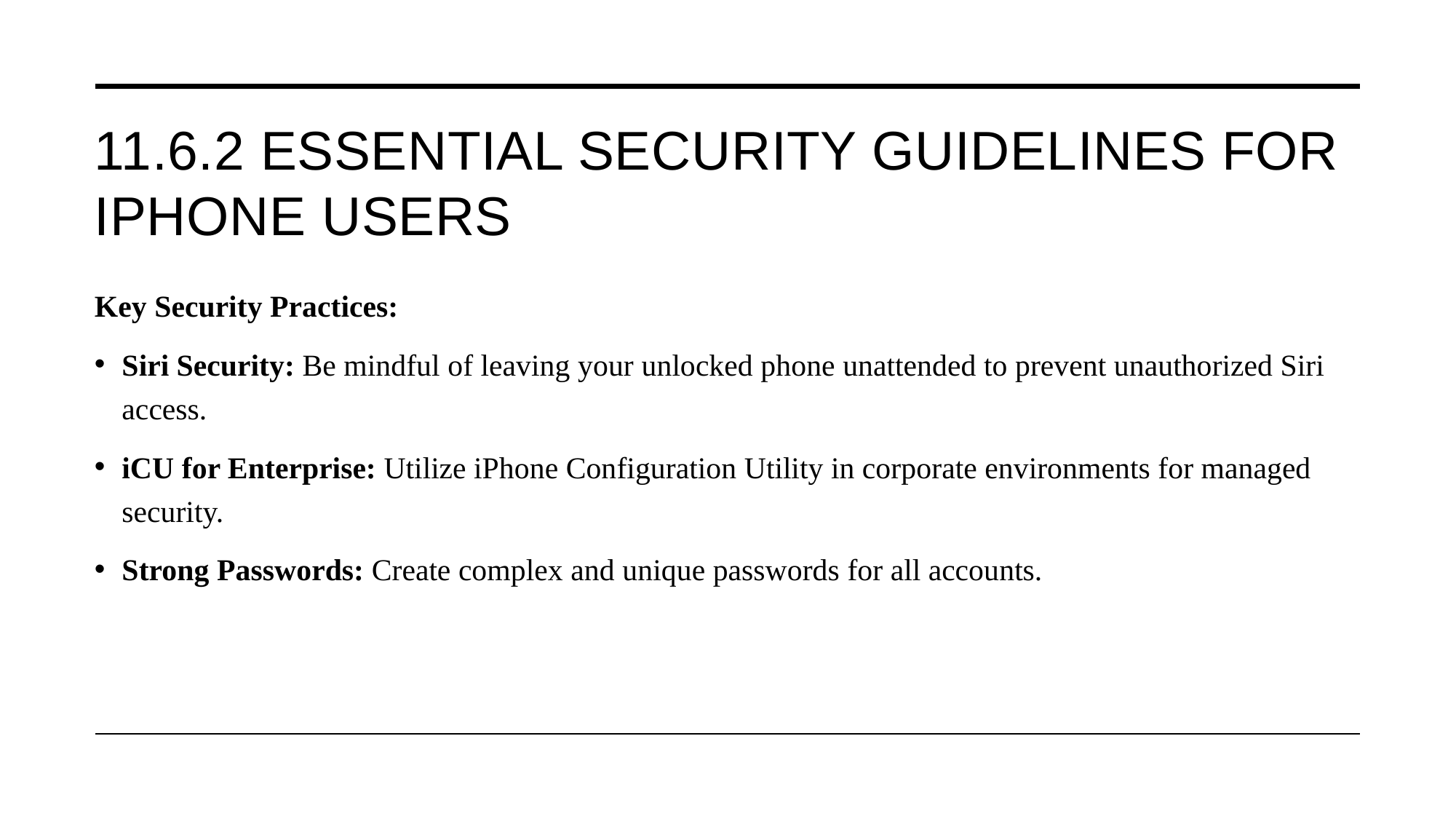

# 11.6.2 Essential Security Guidelines for iPhone Users
Key Security Practices:
Siri Security: Be mindful of leaving your unlocked phone unattended to prevent unauthorized Siri access.
iCU for Enterprise: Utilize iPhone Configuration Utility in corporate environments for managed security.
Strong Passwords: Create complex and unique passwords for all accounts.